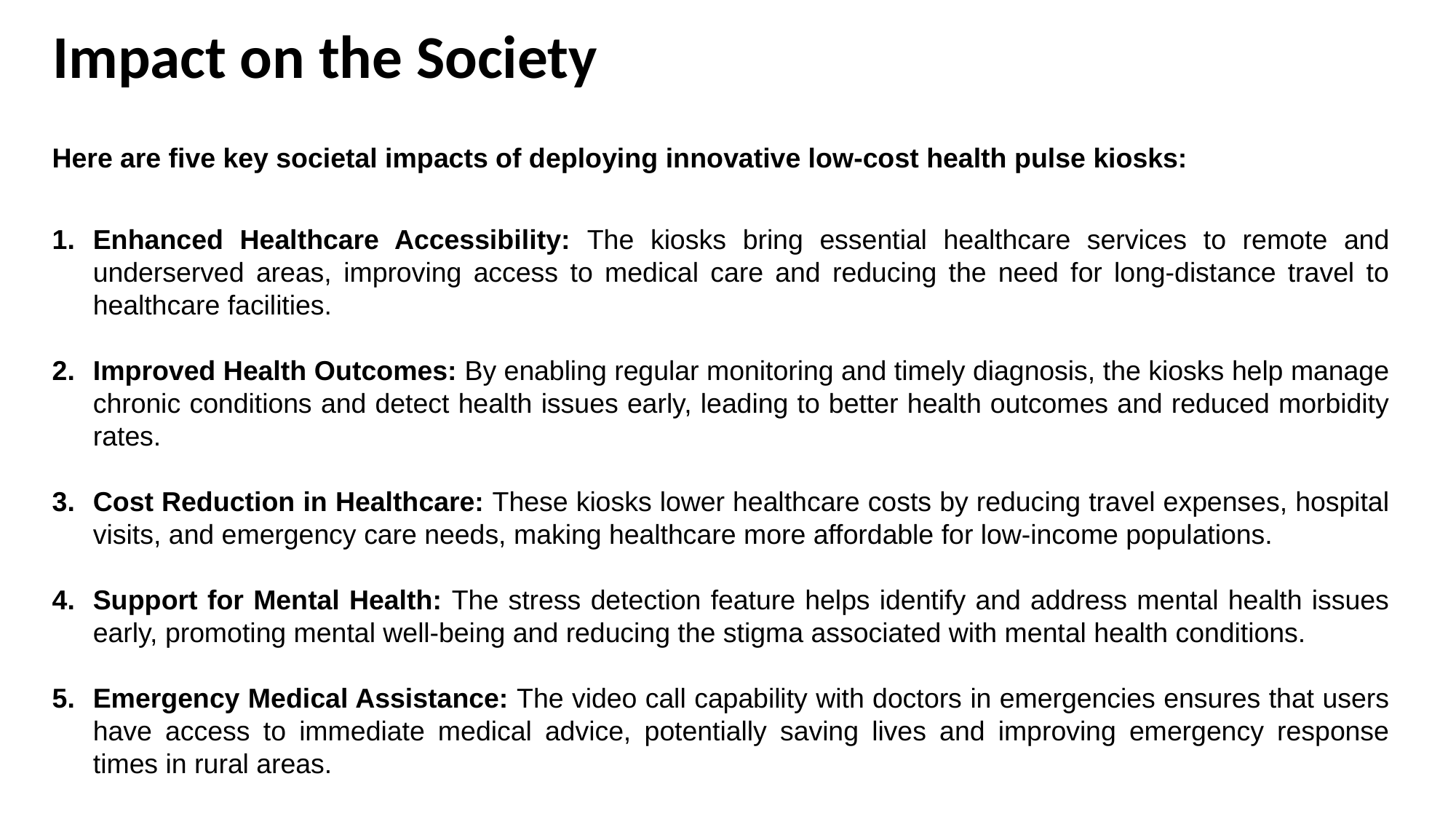

Impact on the Society
Here are five key societal impacts of deploying innovative low-cost health pulse kiosks:

Enhanced Healthcare Accessibility: The kiosks bring essential healthcare services to remote and underserved areas, improving access to medical care and reducing the need for long-distance travel to healthcare facilities.

Improved Health Outcomes: By enabling regular monitoring and timely diagnosis, the kiosks help manage chronic conditions and detect health issues early, leading to better health outcomes and reduced morbidity rates.

Cost Reduction in Healthcare: These kiosks lower healthcare costs by reducing travel expenses, hospital visits, and emergency care needs, making healthcare more affordable for low-income populations.

Support for Mental Health: The stress detection feature helps identify and address mental health issues early, promoting mental well-being and reducing the stigma associated with mental health conditions.

Emergency Medical Assistance: The video call capability with doctors in emergencies ensures that users have access to immediate medical advice, potentially saving lives and improving emergency response times in rural areas.